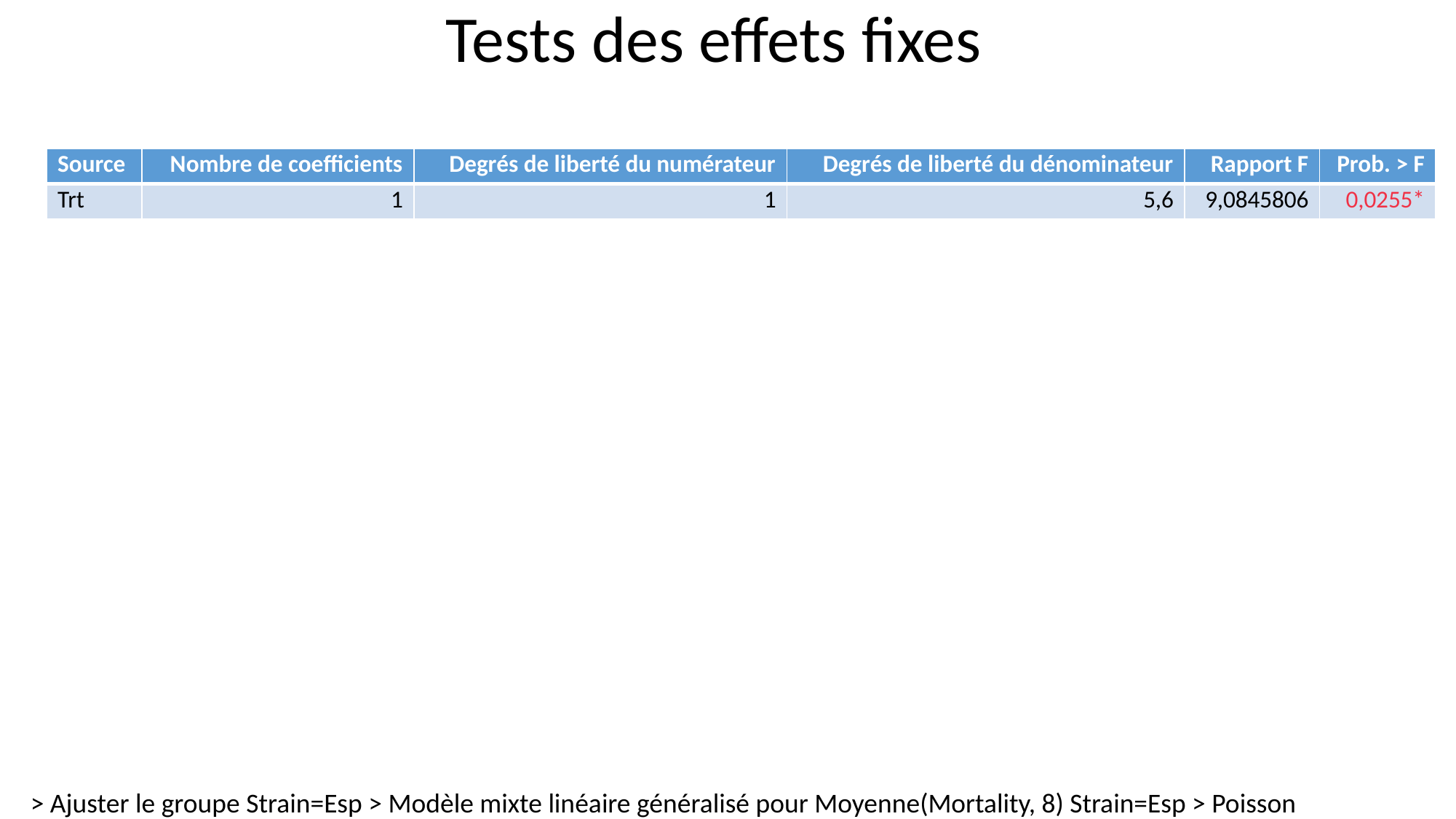

# Tests des effets fixes
| Source | Nombre de coefficients | Degrés de liberté du numérateur | Degrés de liberté du dénominateur | Rapport F | Prob. > F |
| --- | --- | --- | --- | --- | --- |
| Trt | 1 | 1 | 5,6 | 9,0845806 | 0,0255\* |
> Ajuster le groupe Strain=Esp > Modèle mixte linéaire généralisé pour Moyenne(Mortality, 8) Strain=Esp > Poisson